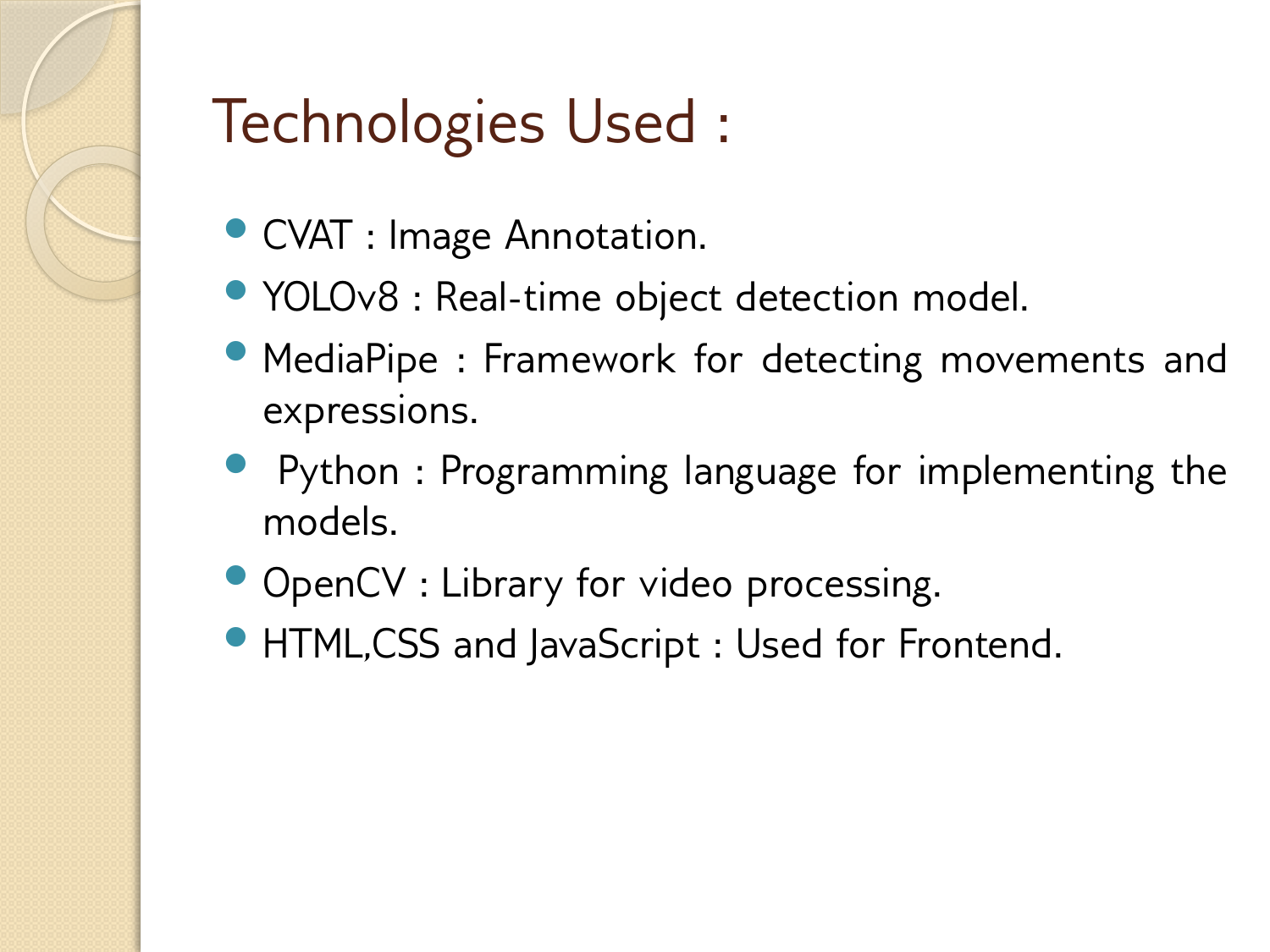

# Technologies Used :
CVAT : Image Annotation.
YOLOv8 : Real-time object detection model.
MediaPipe : Framework for detecting movements and expressions.
 Python : Programming language for implementing the models.
OpenCV : Library for video processing.
HTML,CSS and JavaScript : Used for Frontend.